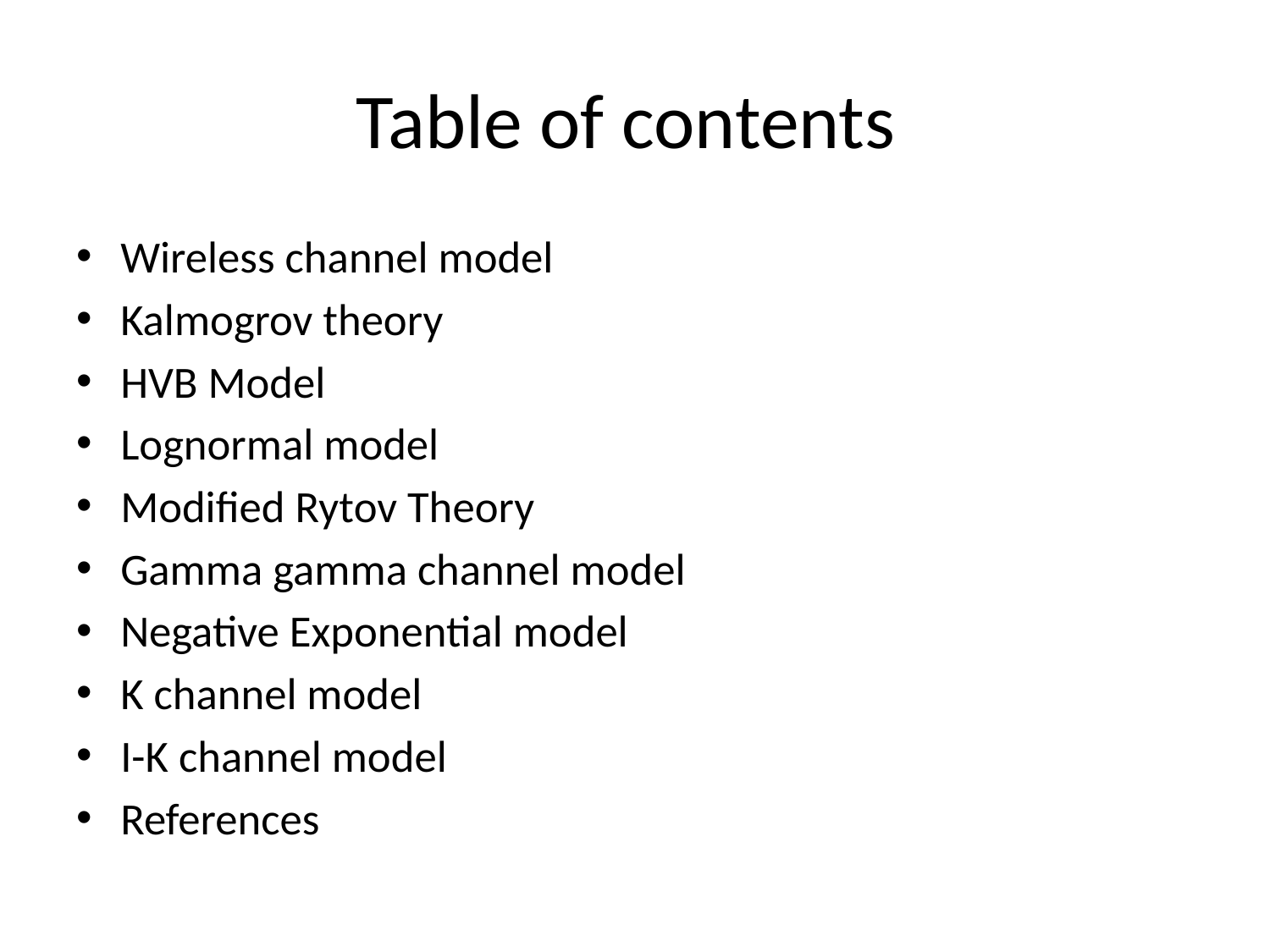

# Table of contents
Wireless channel model
Kalmogrov theory
HVB Model
Lognormal model
Modified Rytov Theory
Gamma gamma channel model
Negative Exponential model
K channel model
I-K channel model
References